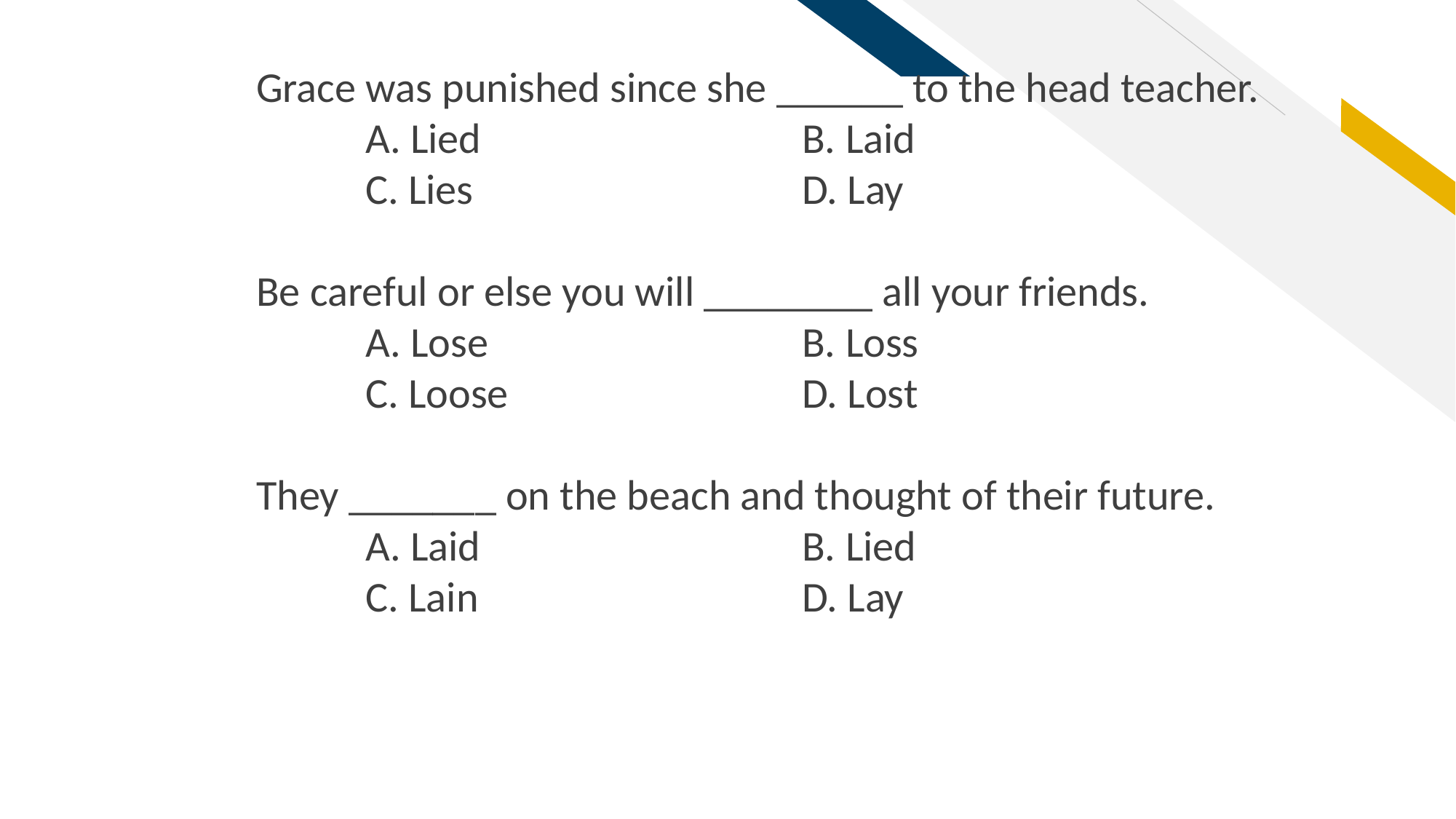

Grace was punished since she ______ to the head teacher.
	A. Lied 			B. Laid
	C. Lies				D. Lay

Be careful or else you will ________ all your friends.
	A. Lose 			B. Loss
	C. Loose			D. Lost

They _______ on the beach and thought of their future.
	A. Laid 			B. Lied
	C. Lain 			D. Lay